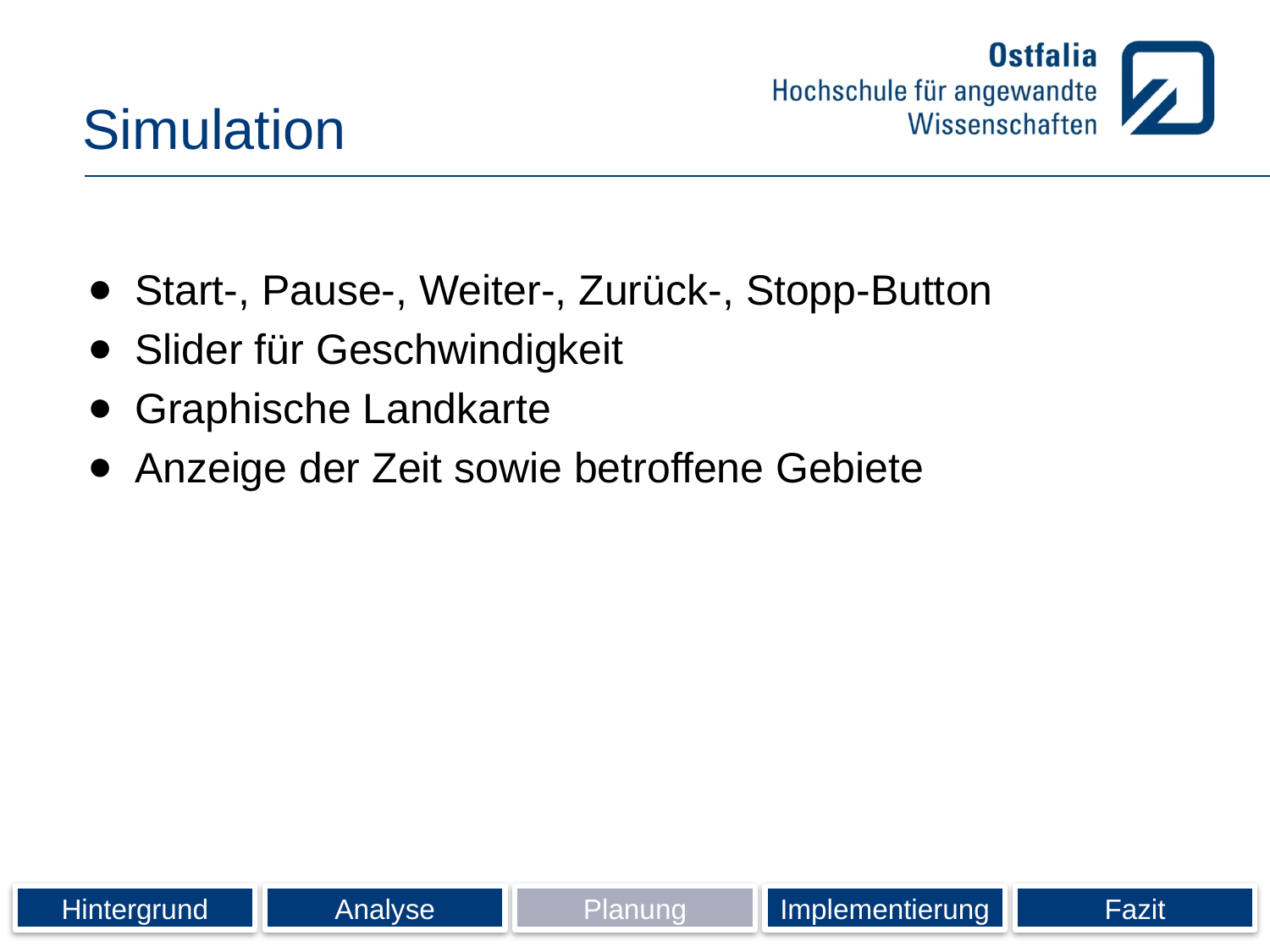

# Simulation
Start-, Pause-, Weiter-, Zurück-, Stopp-Button
Slider für Geschwindigkeit
Graphische Landkarte
Anzeige der Zeit sowie betroffene Gebiete
Hintergrund
Analyse
Planung
Implementierung
Fazit